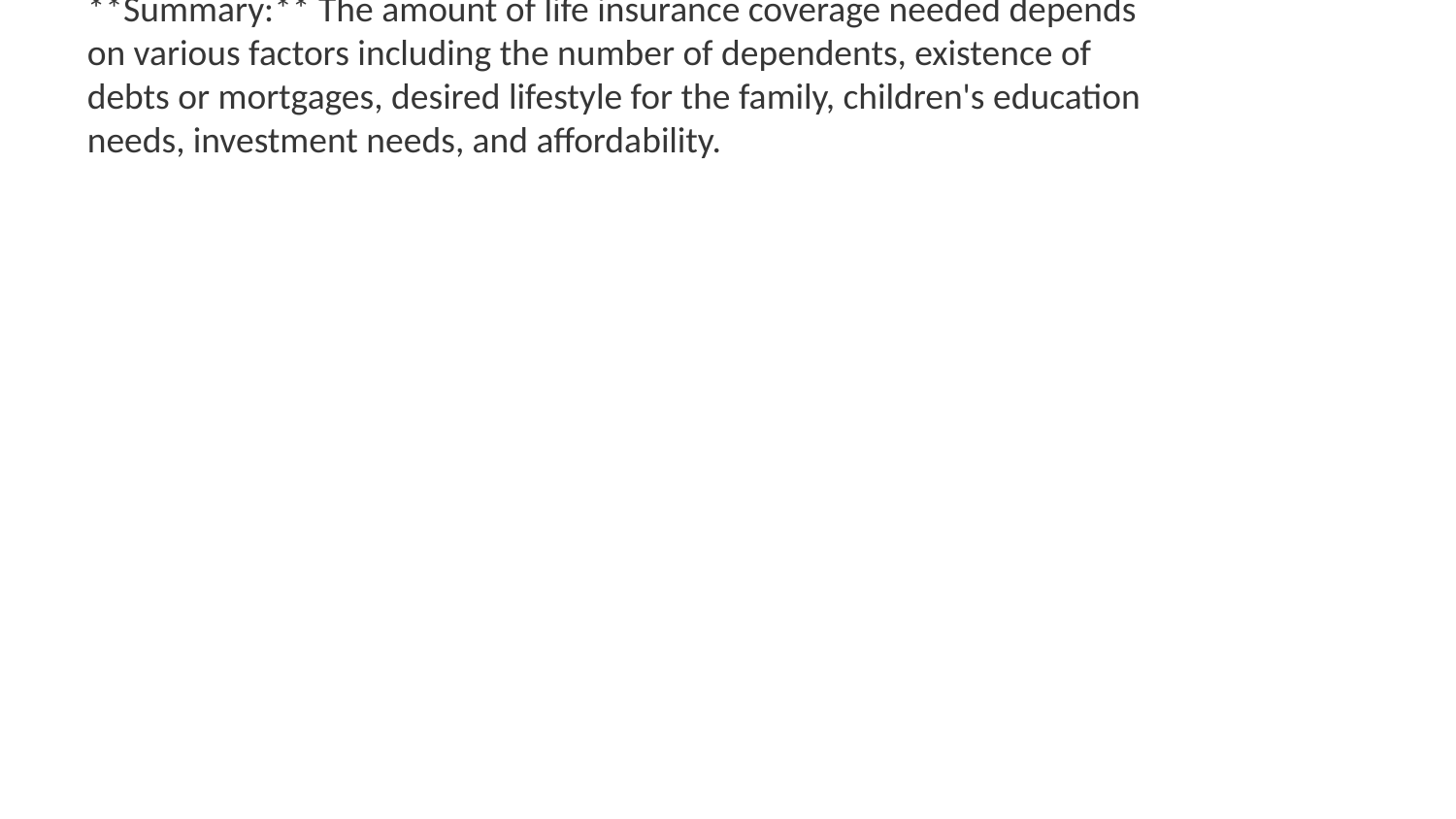

**Topic:** Amount of Life Insurance Needed
**Summary:** The amount of life insurance coverage needed depends on various factors including the number of dependents, existence of debts or mortgages, desired lifestyle for the family, children's education needs, investment needs, and affordability.